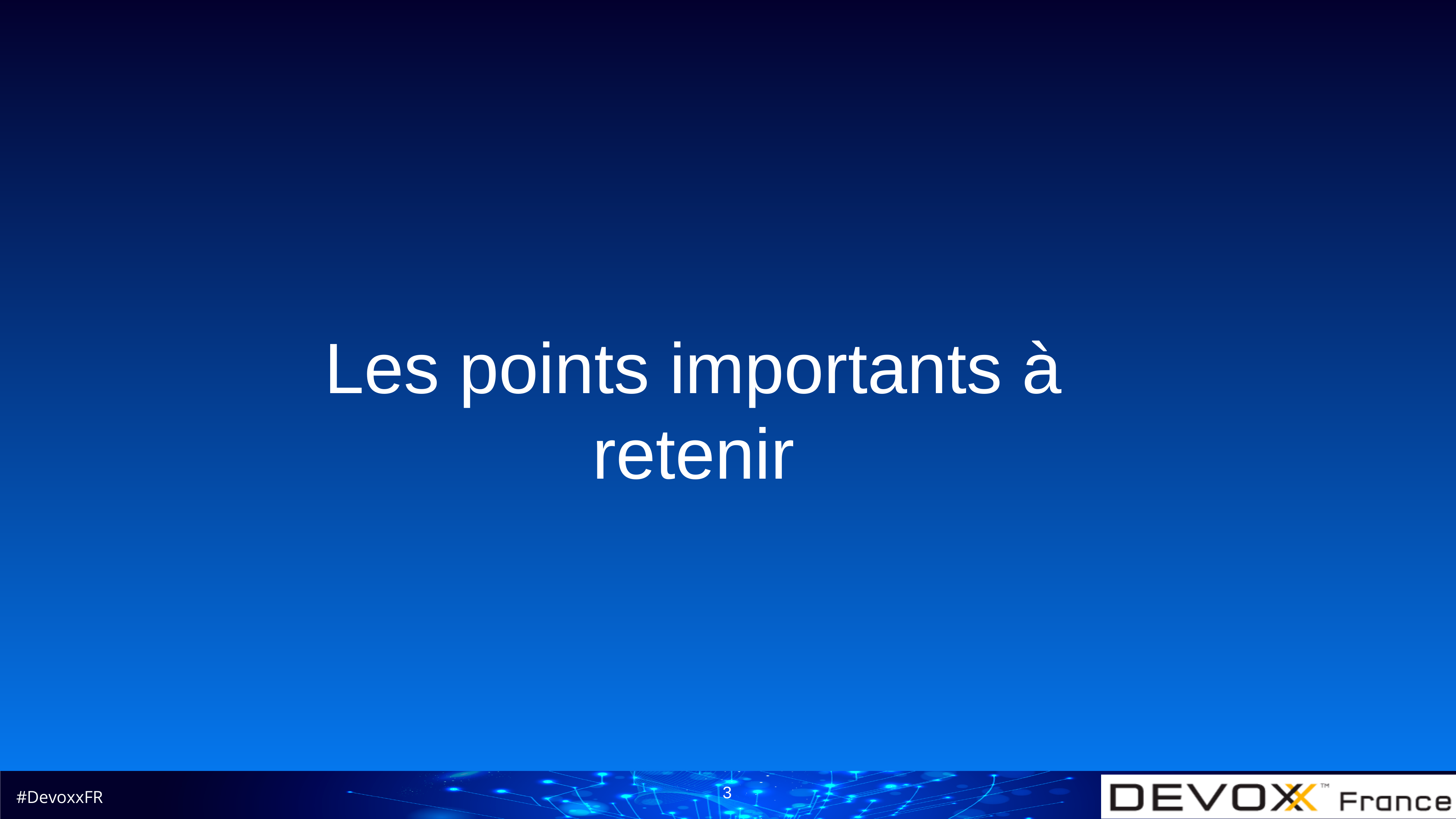

# Les points importants à retenir
3